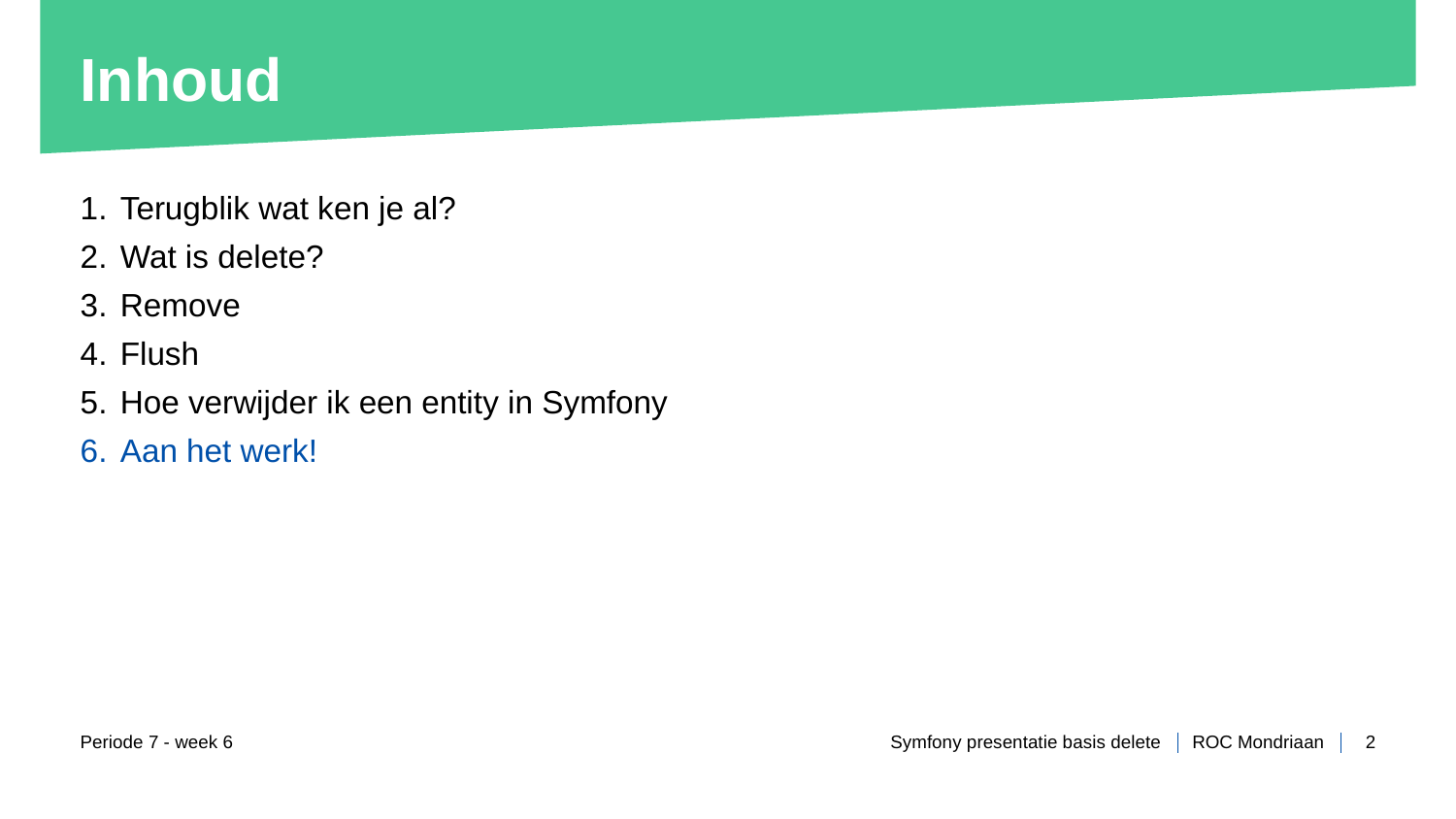

# Inhoud
Terugblik wat ken je al?
Wat is delete?
Remove
Flush
Hoe verwijder ik een entity in Symfony
Aan het werk!
Periode 7 - week 6
Symfony presentatie basis delete
2